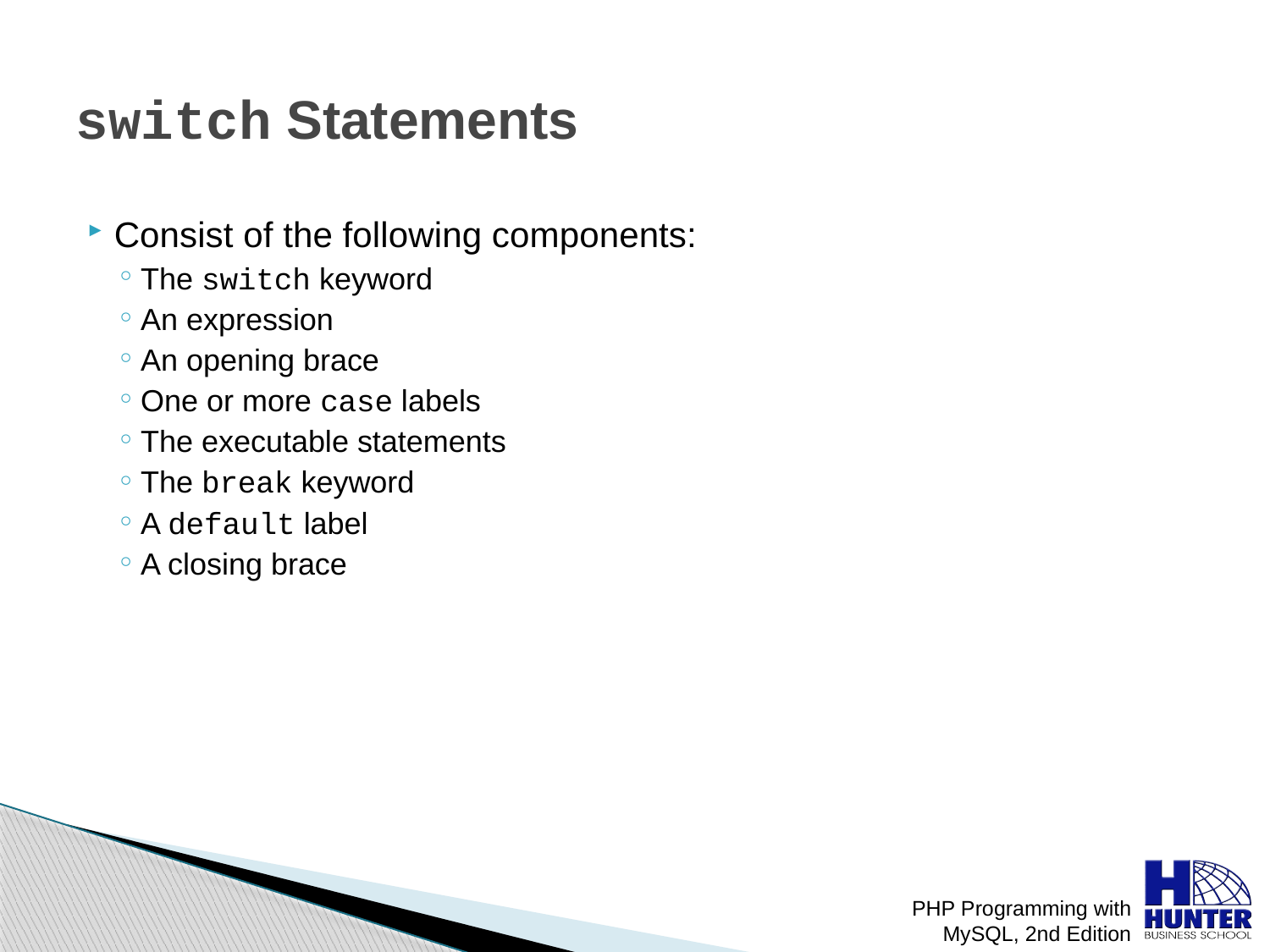

# switch Statements
Consist of the following components:
The switch keyword
An expression
An opening brace
One or more case labels
The executable statements
The break keyword
A default label
A closing brace

PHP Programming with MySQL, 2nd Edition